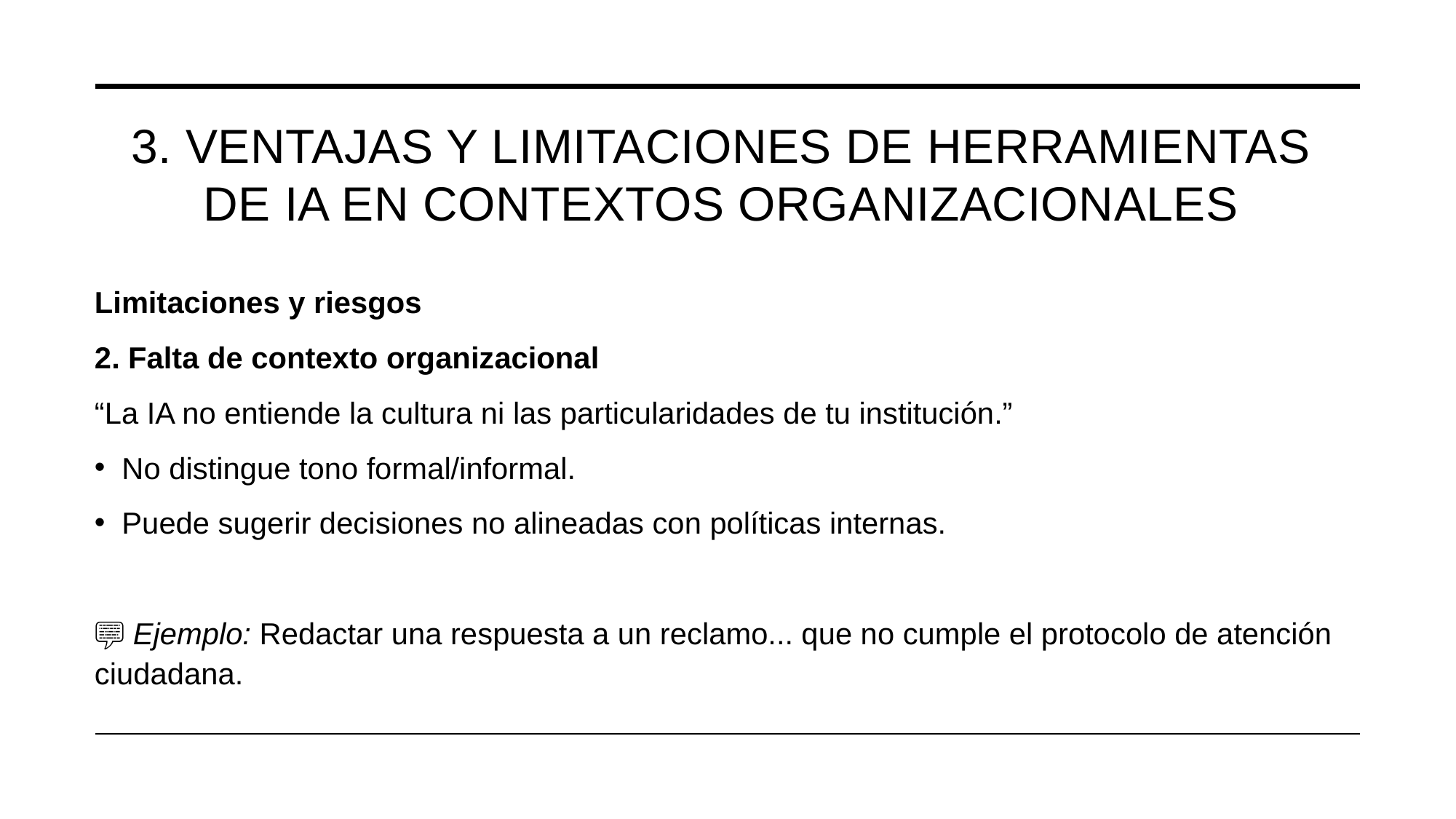

# 3. Ventajas y Limitaciones de herramientas de IA en contextos organizacionales
Limitaciones y riesgos
2. Falta de contexto organizacional
“La IA no entiende la cultura ni las particularidades de tu institución.”
No distingue tono formal/informal.
Puede sugerir decisiones no alineadas con políticas internas.

💬 Ejemplo: Redactar una respuesta a un reclamo... que no cumple el protocolo de atención ciudadana.